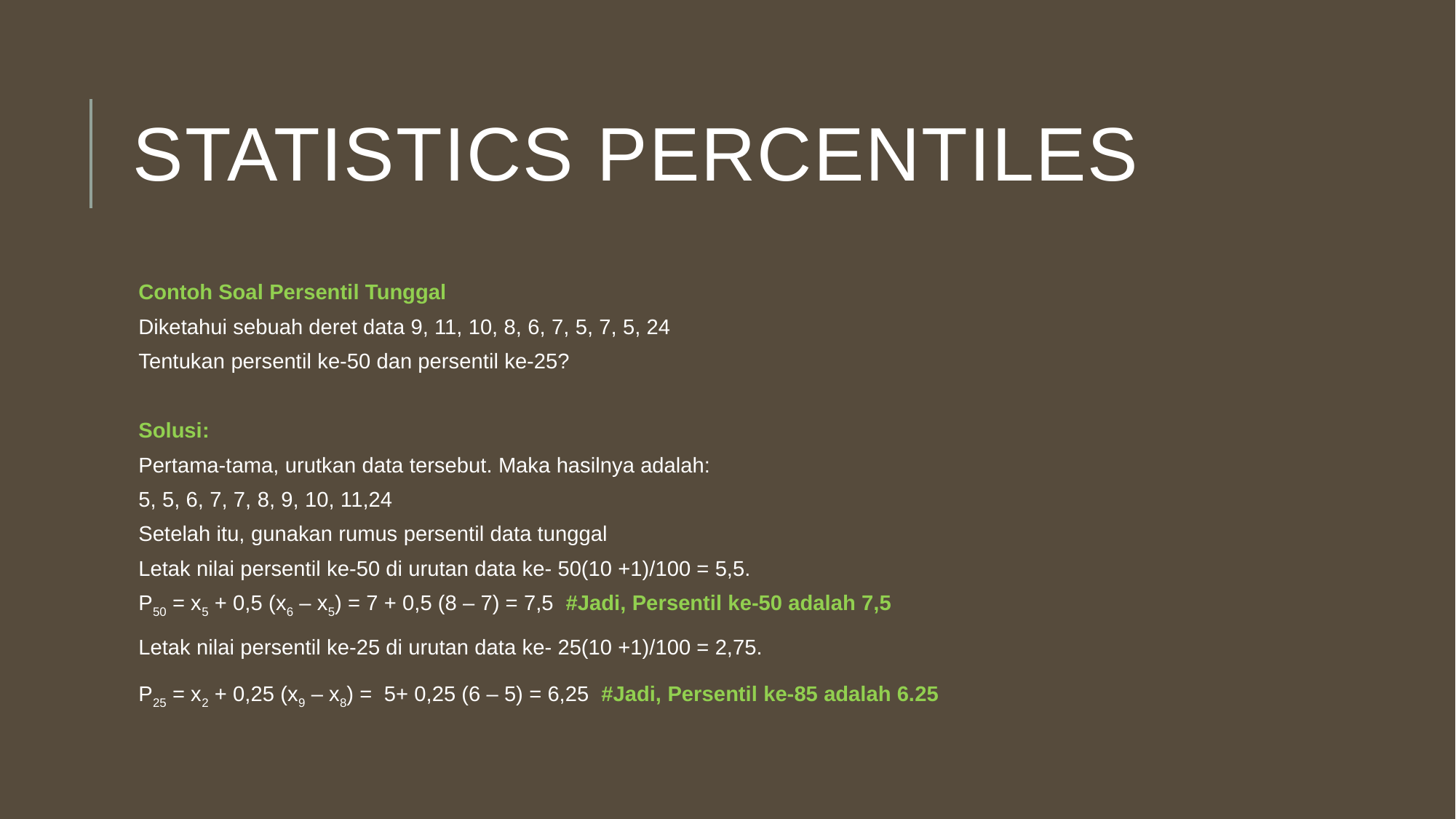

# Statistics Percentiles
Contoh Soal Persentil Tunggal
Diketahui sebuah deret data 9, 11, 10, 8, 6, 7, 5, 7, 5, 24
Tentukan persentil ke-50 dan persentil ke-25?

Solusi:
Pertama-tama, urutkan data tersebut. Maka hasilnya adalah:
5, 5, 6, 7, 7, 8, 9, 10, 11,24
Setelah itu, gunakan rumus persentil data tunggal
Letak nilai persentil ke-50 di urutan data ke- 50(10 +1)/100 = 5,5.
P50 = x5 + 0,5 (x6 – x5) = 7 + 0,5 (8 – 7) = 7,5  #Jadi, Persentil ke-50 adalah 7,5
Letak nilai persentil ke-25 di urutan data ke- 25(10 +1)/100 = 2,75.
P25 = x2 + 0,25 (x9 – x8) =  5+ 0,25 (6 – 5) = 6,25  #Jadi, Persentil ke-85 adalah 6.25